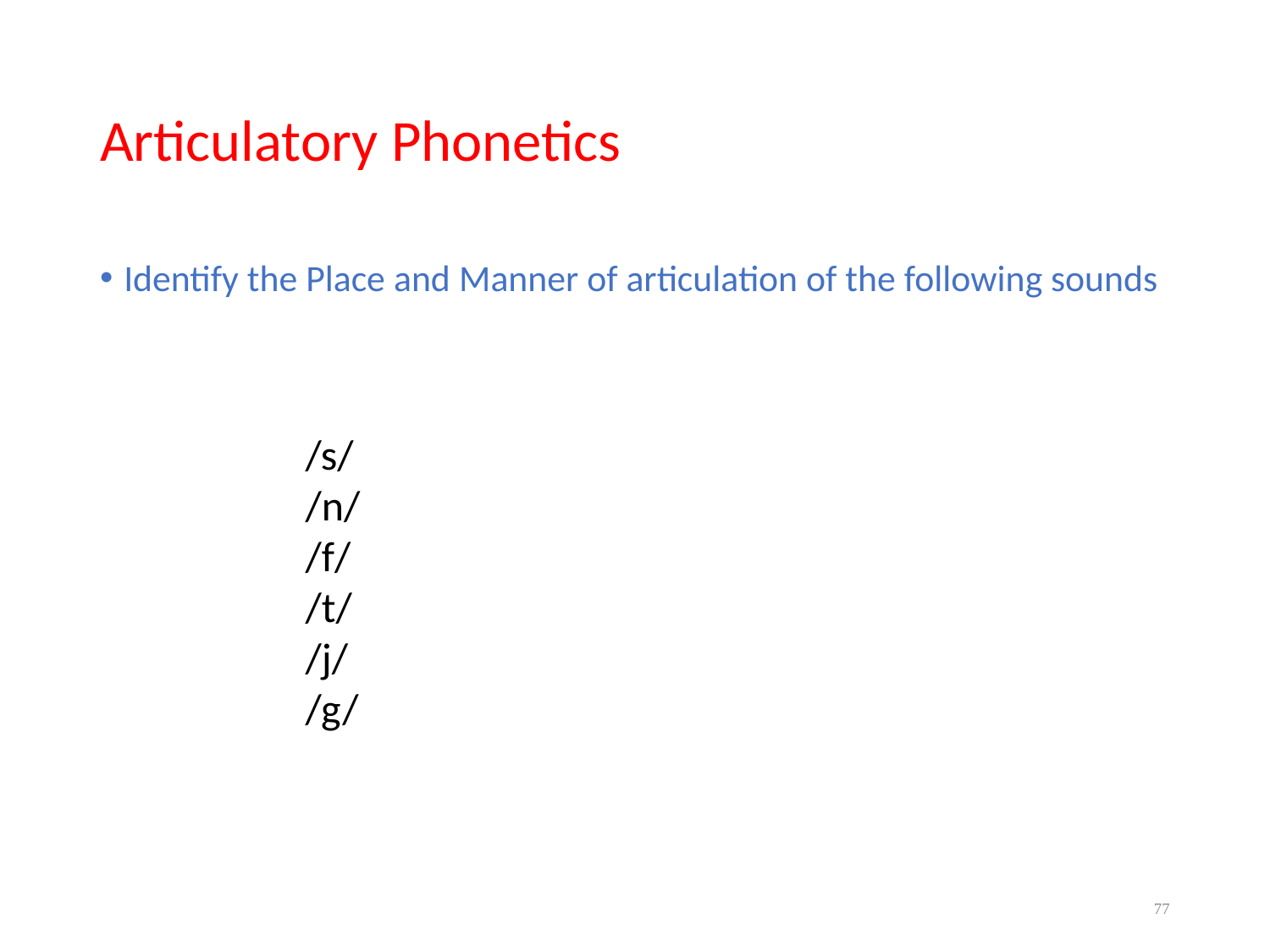

# Articulatory Phonetics
Identify the Place and Manner of articulation of the following sounds
/s/
/n/
/f/
/t/
/j/
/g/
77